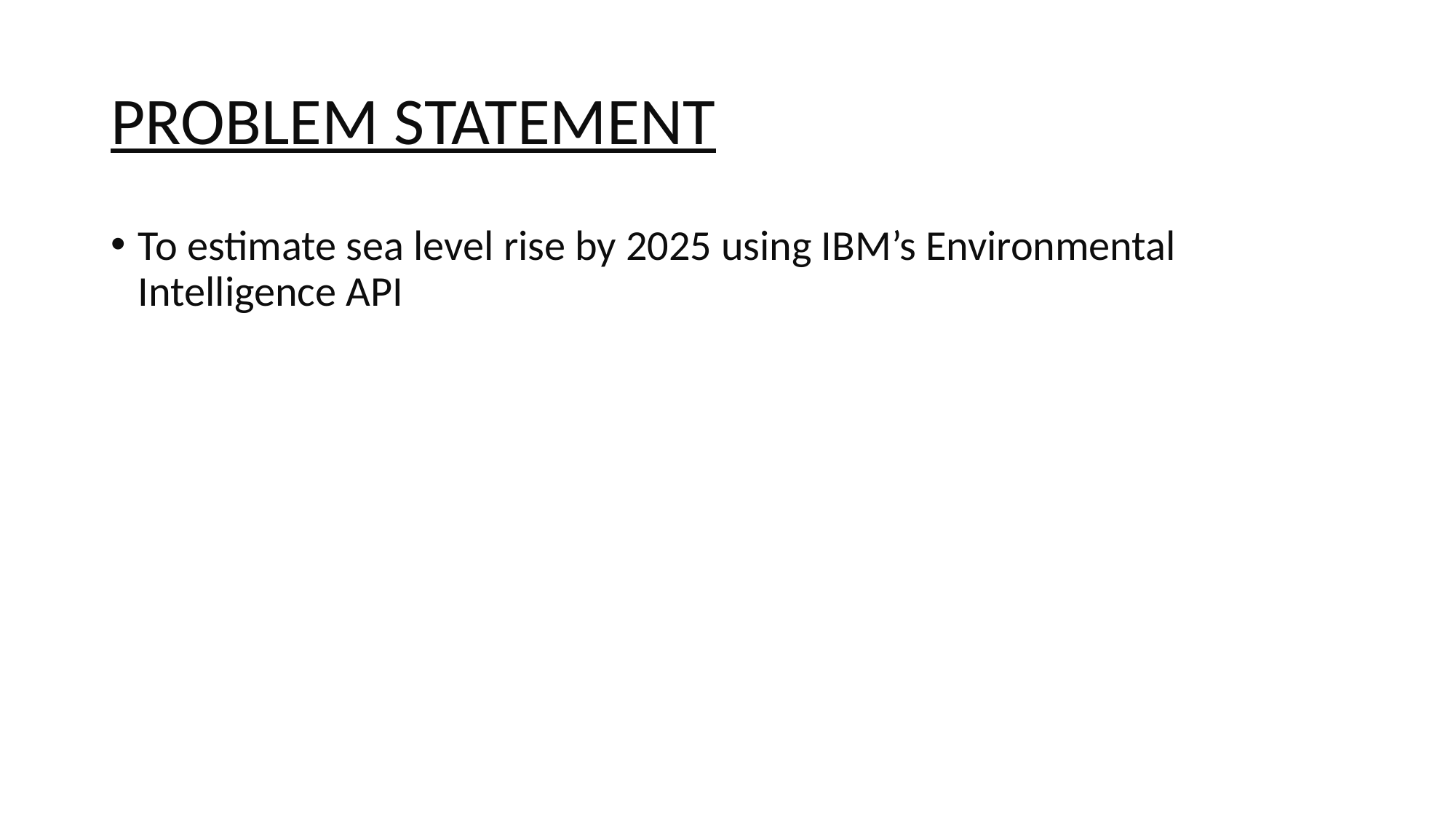

# PROBLEM STATEMENT
To estimate sea level rise by 2025 using IBM’s Environmental Intelligence API